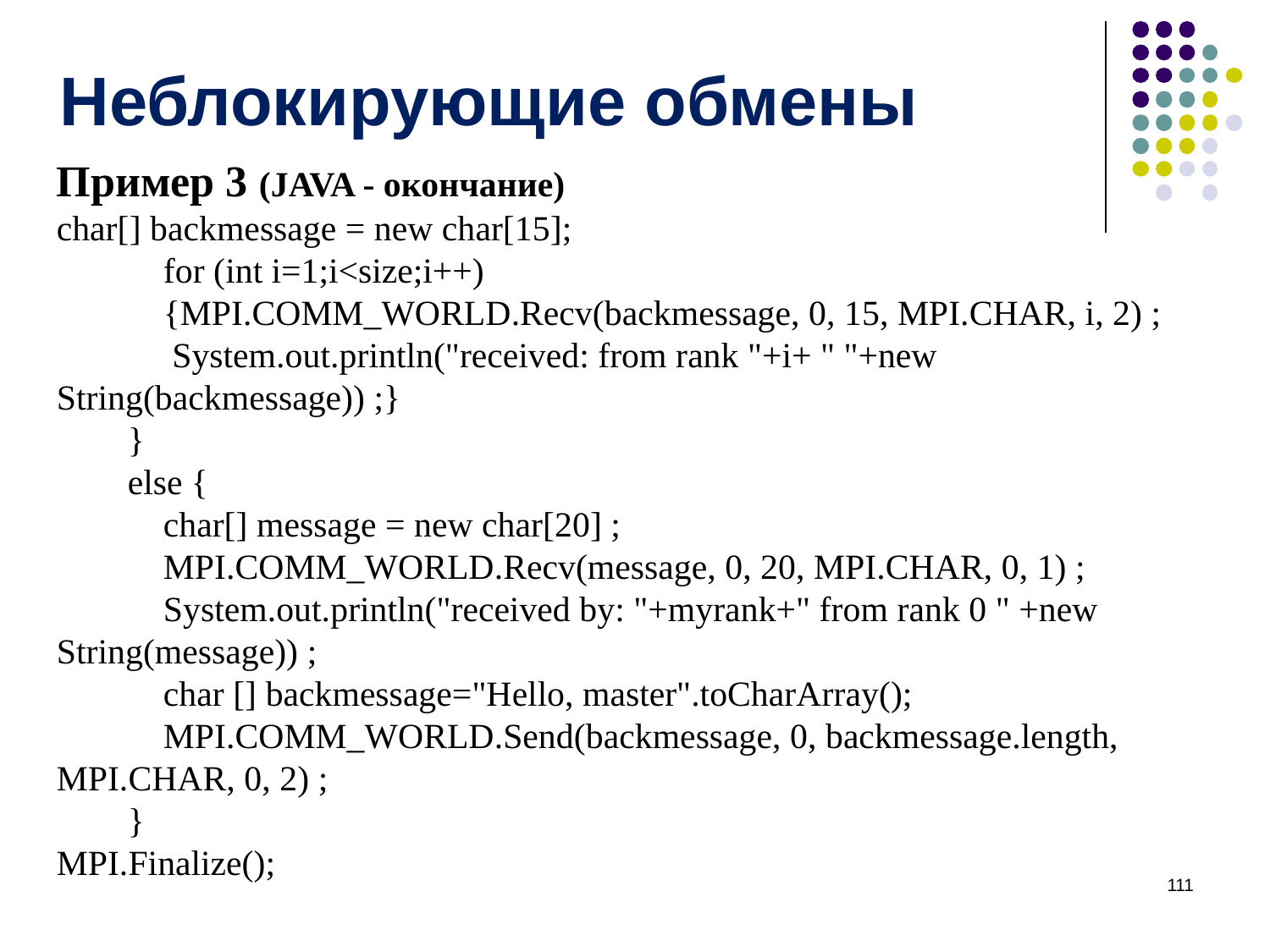

# Неблокирующие обмены
Пример 3 (JAVA - окончание)
char[] backmessage = new char[15];
            for (int i=1;i<size;i++)
            {MPI.COMM_WORLD.Recv(backmessage, 0, 15, MPI.CHAR, i, 2) ;
             System.out.println("received: from rank "+i+ " "+new String(backmessage)) ;}
        }
        else {
            char[] message = new char[20] ;
            MPI.COMM_WORLD.Recv(message, 0, 20, MPI.CHAR, 0, 1) ;
            System.out.println("received by: "+myrank+" from rank 0 " +new String(message)) ;
            char [] backmessage="Hello, master".toCharArray();
            MPI.COMM_WORLD.Send(backmessage, 0, backmessage.length, MPI.CHAR, 0, 2) ;
        }
MPI.Finalize();
111